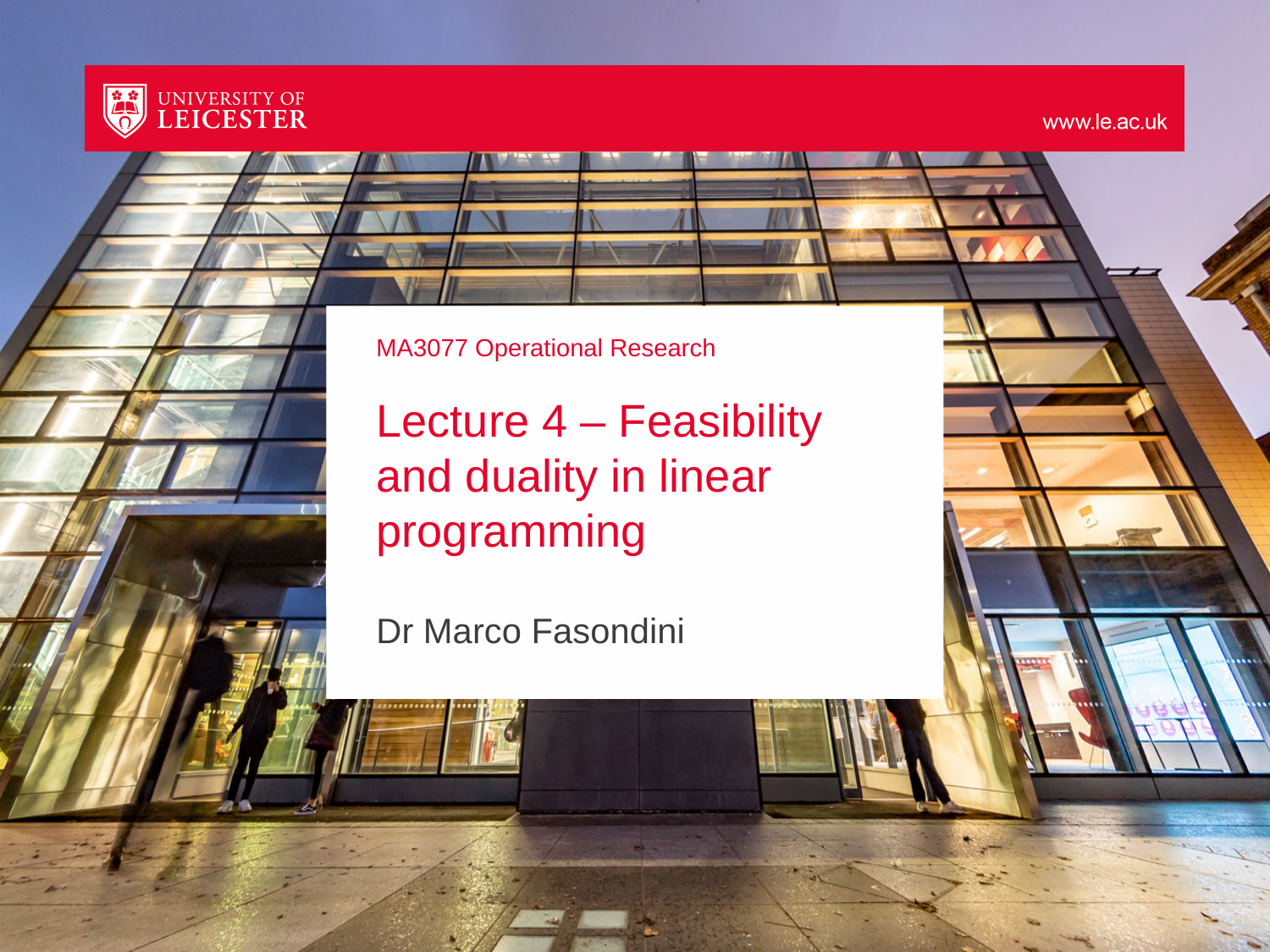

# MA3077 Operational Research Lecture 4 – Feasibility and duality in linear programming
Dr Marco Fasondini